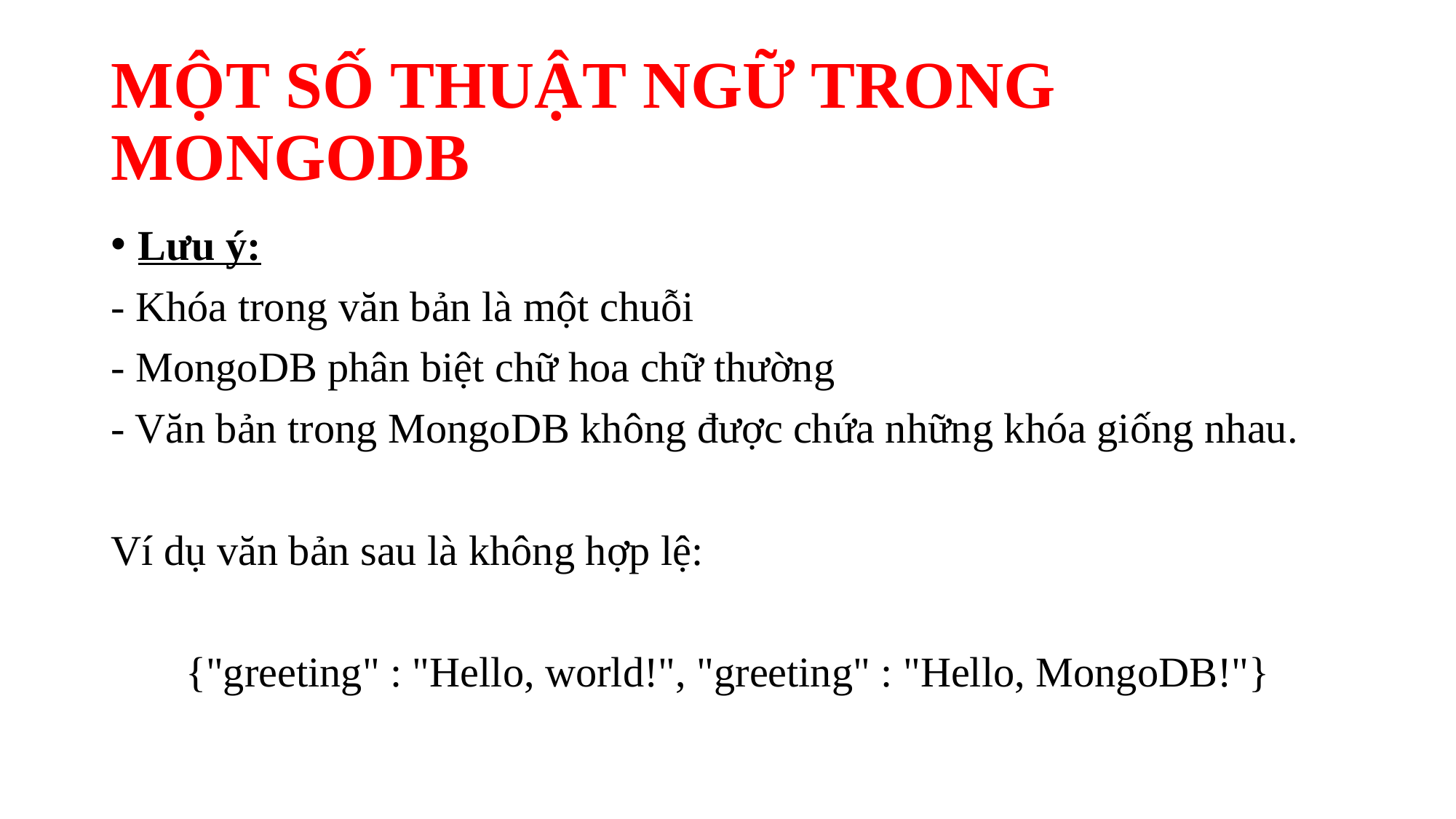

# MỘT SỐ THUẬT NGỮ TRONG MONGODB
Lưu ý:
- Khóa trong văn bản là một chuỗi
- MongoDB phân biệt chữ hoa chữ thường
- Văn bản trong MongoDB không được chứa những khóa giống nhau.

Ví dụ văn bản sau là không hợp lệ:

{"greeting" : "Hello, world!", "greeting" : "Hello, MongoDB!"}